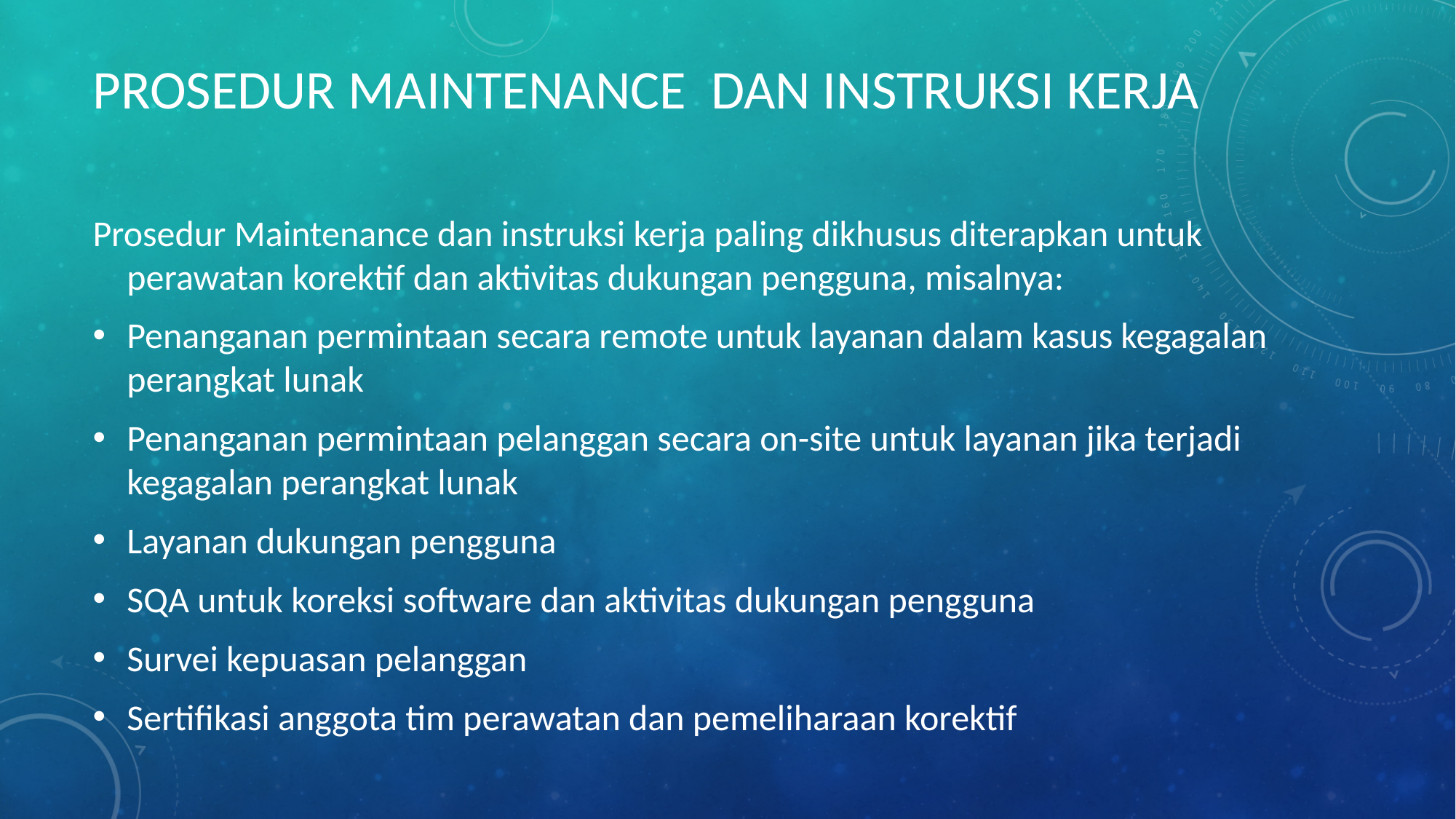

# Prosedur Maintenance  dan instruksi kerja
Prosedur Maintenance dan instruksi kerja paling dikhusus diterapkan untuk perawatan korektif dan aktivitas dukungan pengguna, misalnya:
Penanganan permintaan secara remote untuk layanan dalam kasus kegagalan perangkat lunak
Penanganan permintaan pelanggan secara on-site untuk layanan jika terjadi kegagalan perangkat lunak
Layanan dukungan pengguna
SQA untuk koreksi software dan aktivitas dukungan pengguna
Survei kepuasan pelanggan
Sertifikasi anggota tim perawatan dan pemeliharaan korektif